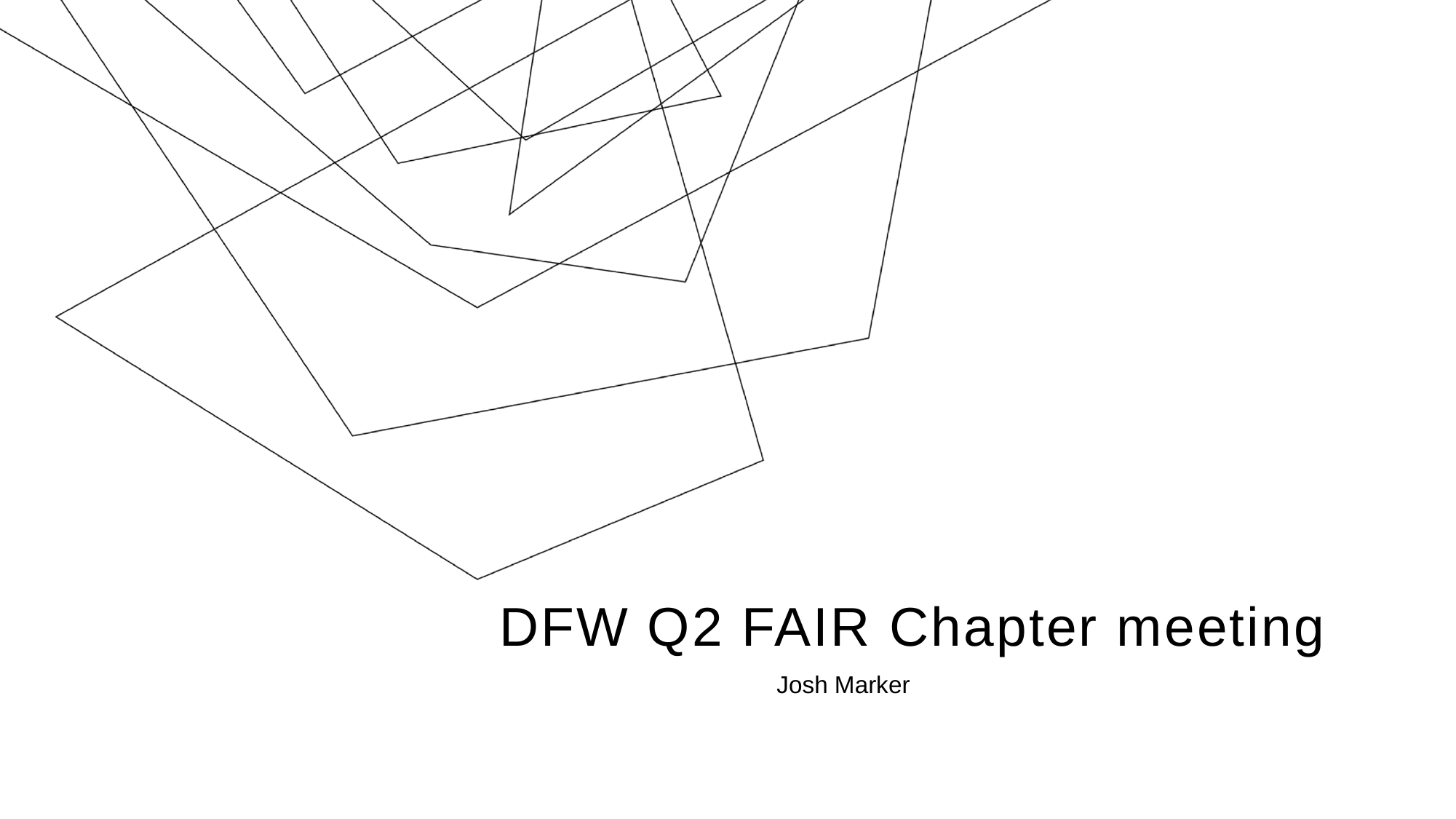

# DFW Q2 FAIR Chapter meeting
Josh Marker